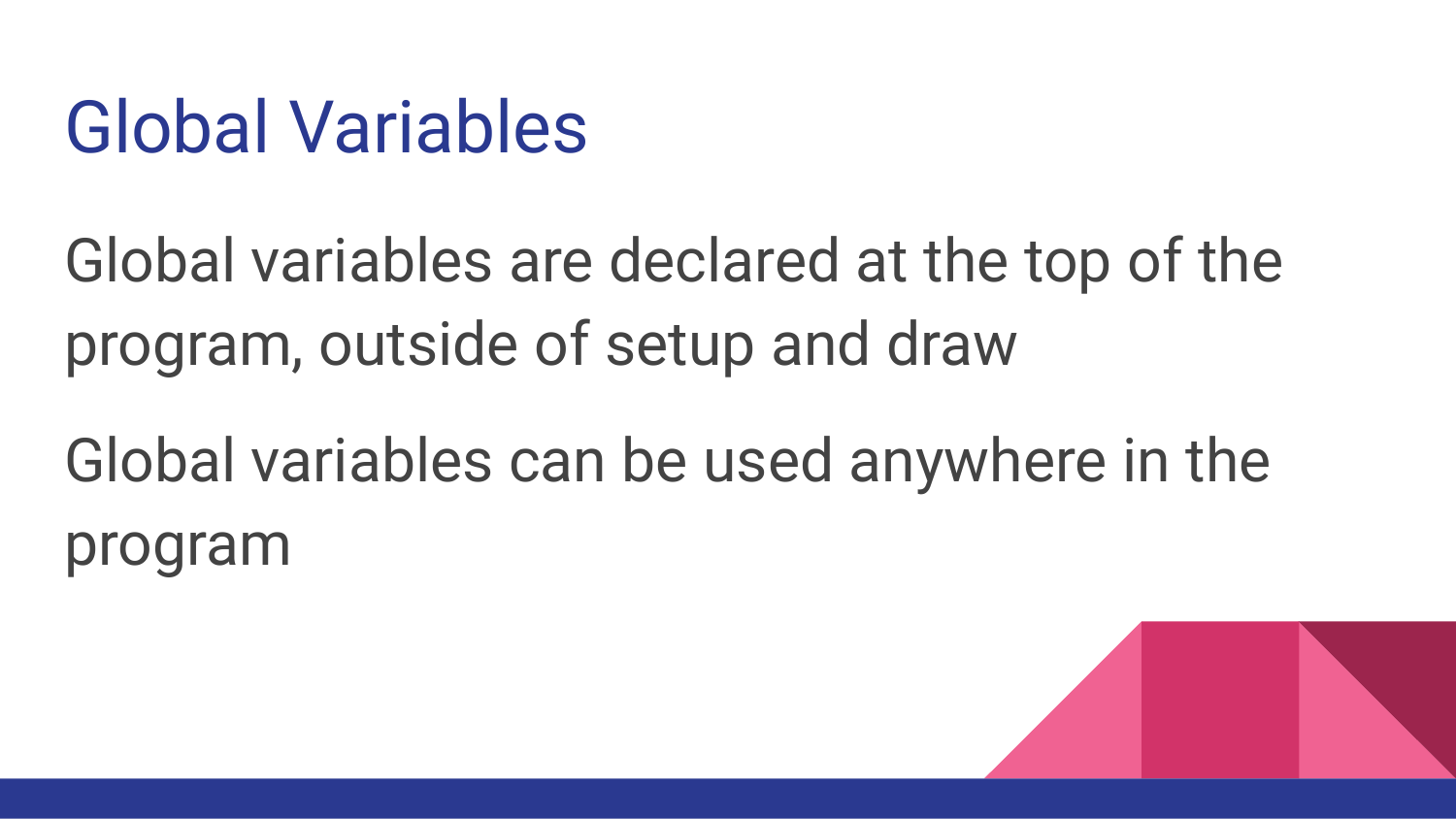

# Global Variables
Global variables are declared at the top of the program, outside of setup and draw
Global variables can be used anywhere in the program